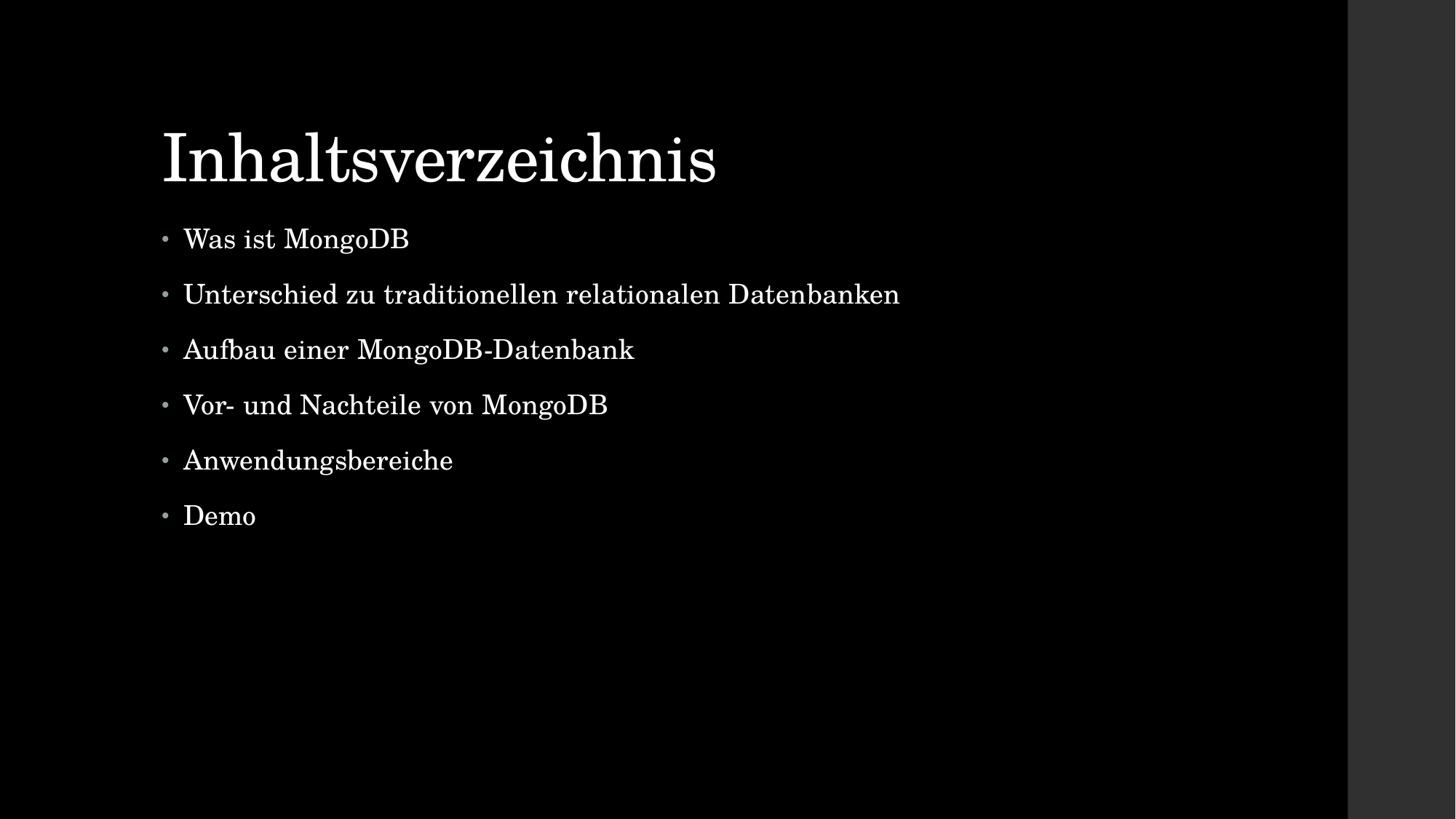

# Inhaltsverzeichnis
Was ist MongoDB
Unterschied zu traditionellen relationalen Datenbanken
Aufbau einer MongoDB-Datenbank
Vor- und Nachteile von MongoDB
Anwendungsbereiche
Demo